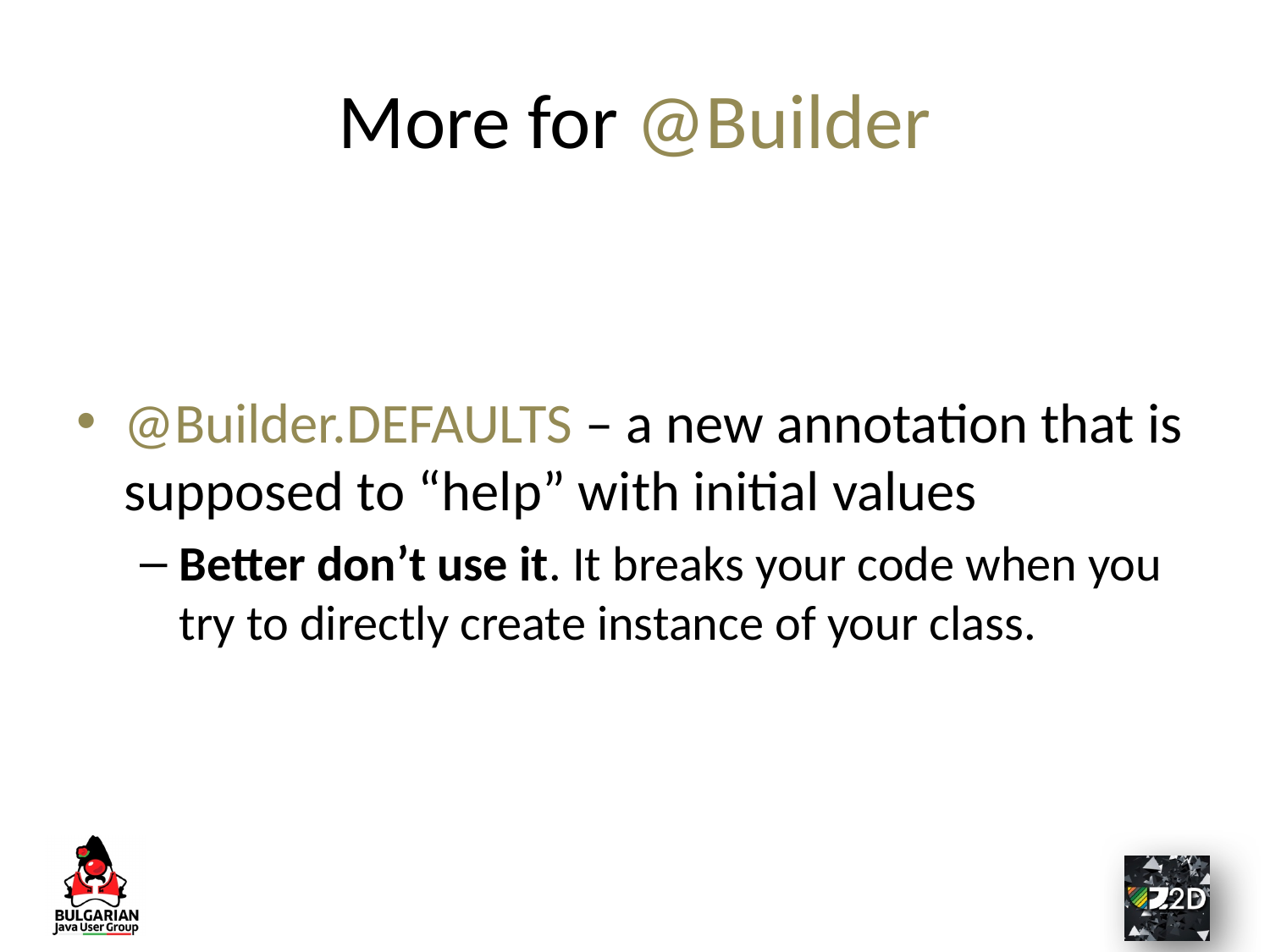

# More for @Builder

@Builder.DEFAULTS – a new annotation that is supposed to “help” with initial values
Better don’t use it. It breaks your code when you try to directly create instance of your class.